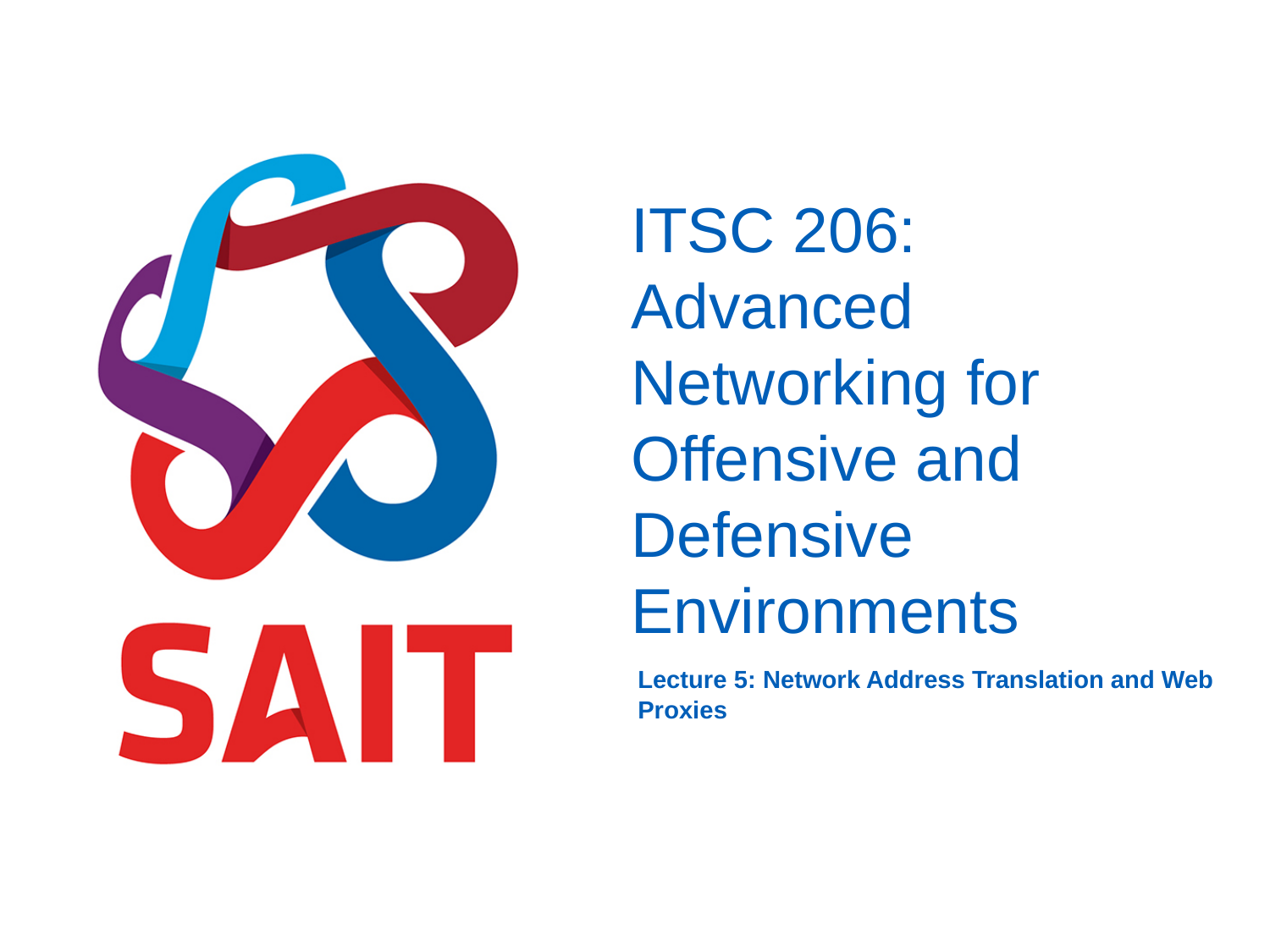

# ITSC 206: Advanced Networking for Offensive and Defensive Environments
Lecture 5: Network Address Translation and Web Proxies